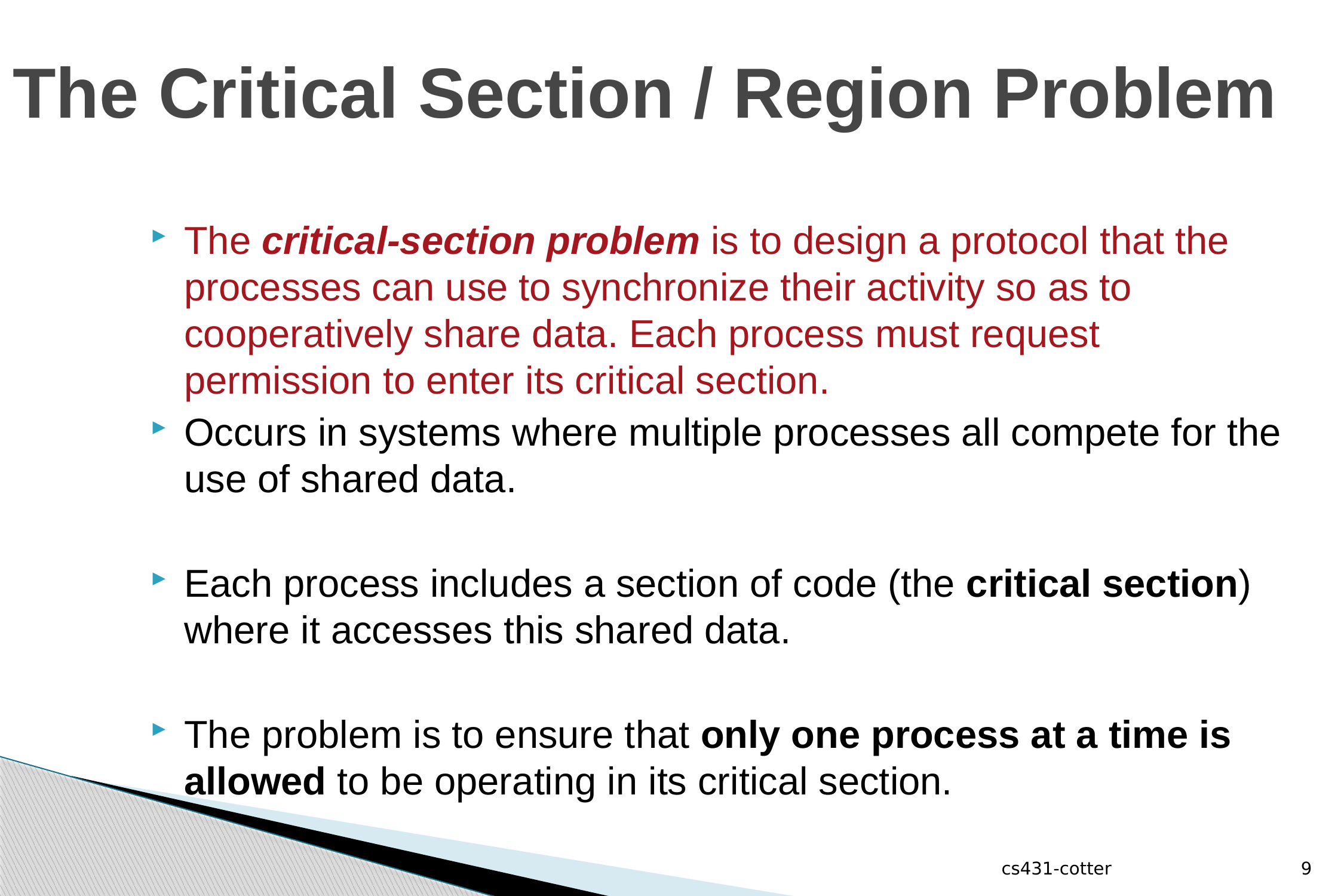

# The Critical Section / Region Problem
The critical-section problem is to design a protocol that the processes can use to synchronize their activity so as to cooperatively share data. Each process must request permission to enter its critical section.
Occurs in systems where multiple processes all compete for the use of shared data.

Each process includes a section of code (the critical section) where it accesses this shared data.

The problem is to ensure that only one process at a time is allowed to be operating in its critical section.
cs431-cotter
9